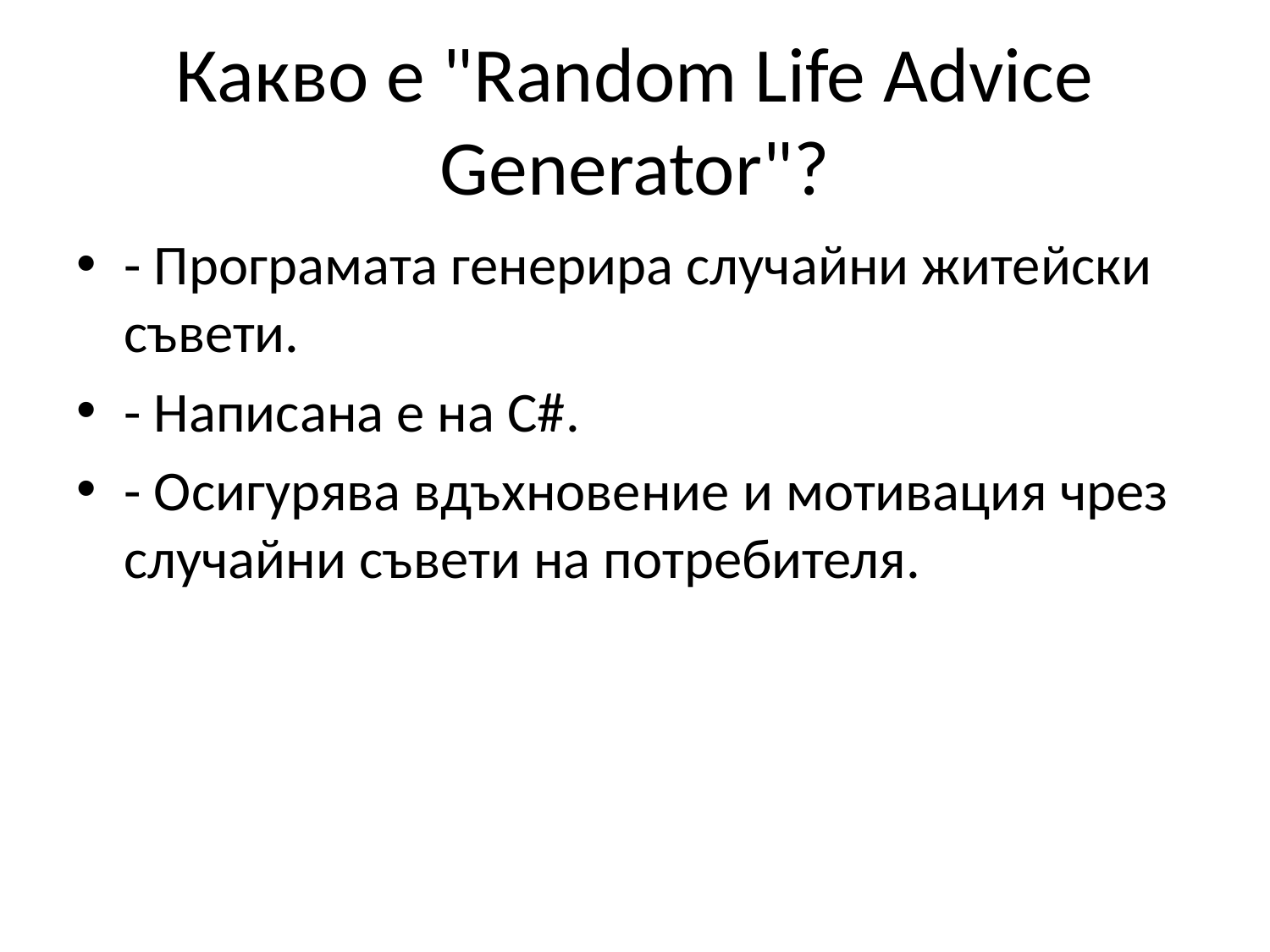

# Какво е "Random Life Advice Generator"?
- Програмата генерира случайни житейски съвети.
- Написана е на C#.
- Осигурява вдъхновение и мотивация чрез случайни съвети на потребителя.